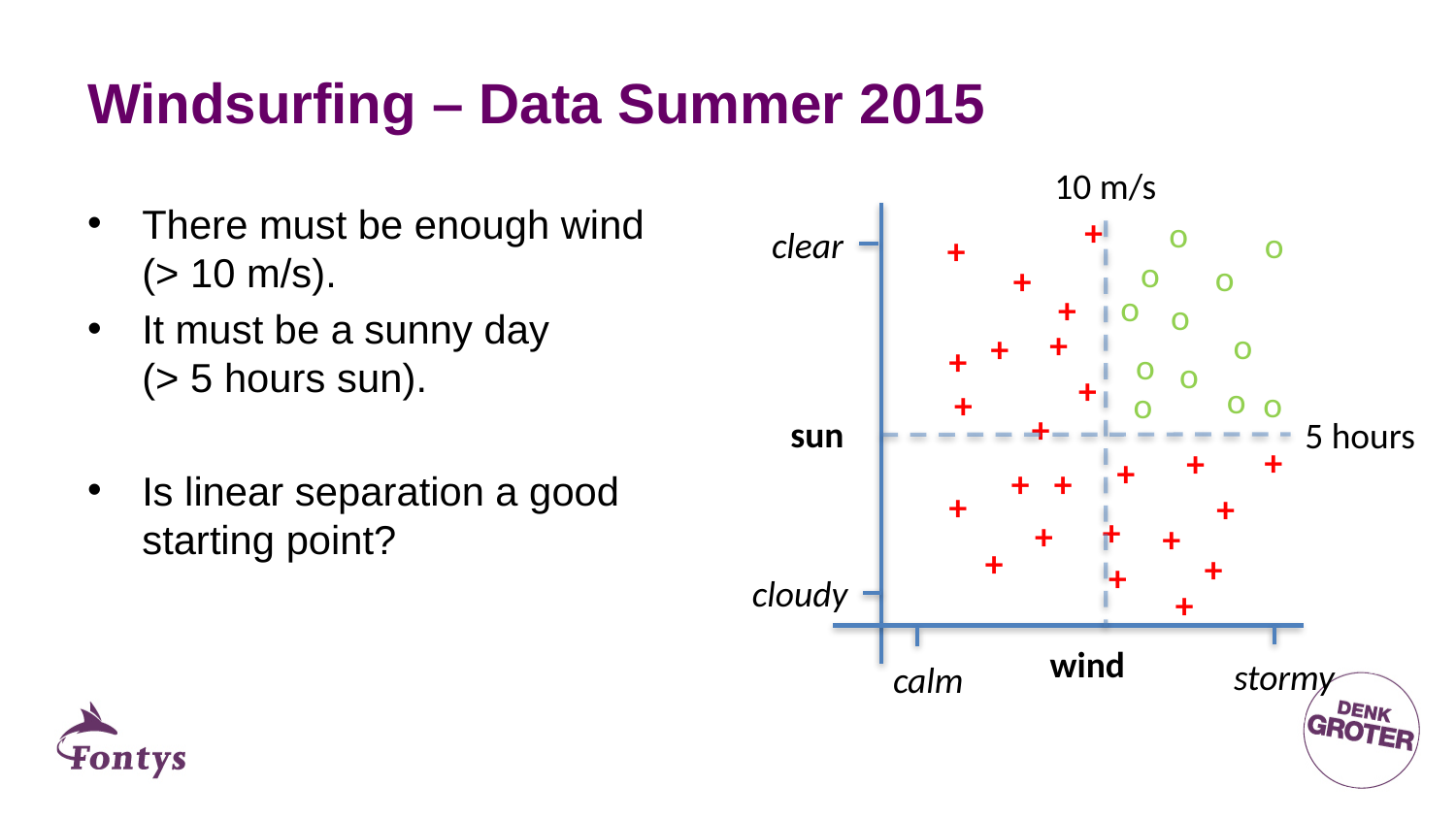

# Windsurfing – Data Summer 2015
10 m/s
There must be enough wind
(> 10 m/s).
It must be a sunny day
(> 5 hours sun).

Is linear separation a good starting point?

+
o
clear
o
+
o
o
+
o
+
o
+
o
+
+
o
o
+
o
o
+
o
+
sun
5 hours
+
+
+
+
+
+
+
+
+
+
+
+
+
cloudy
+
wind
stormy
calm